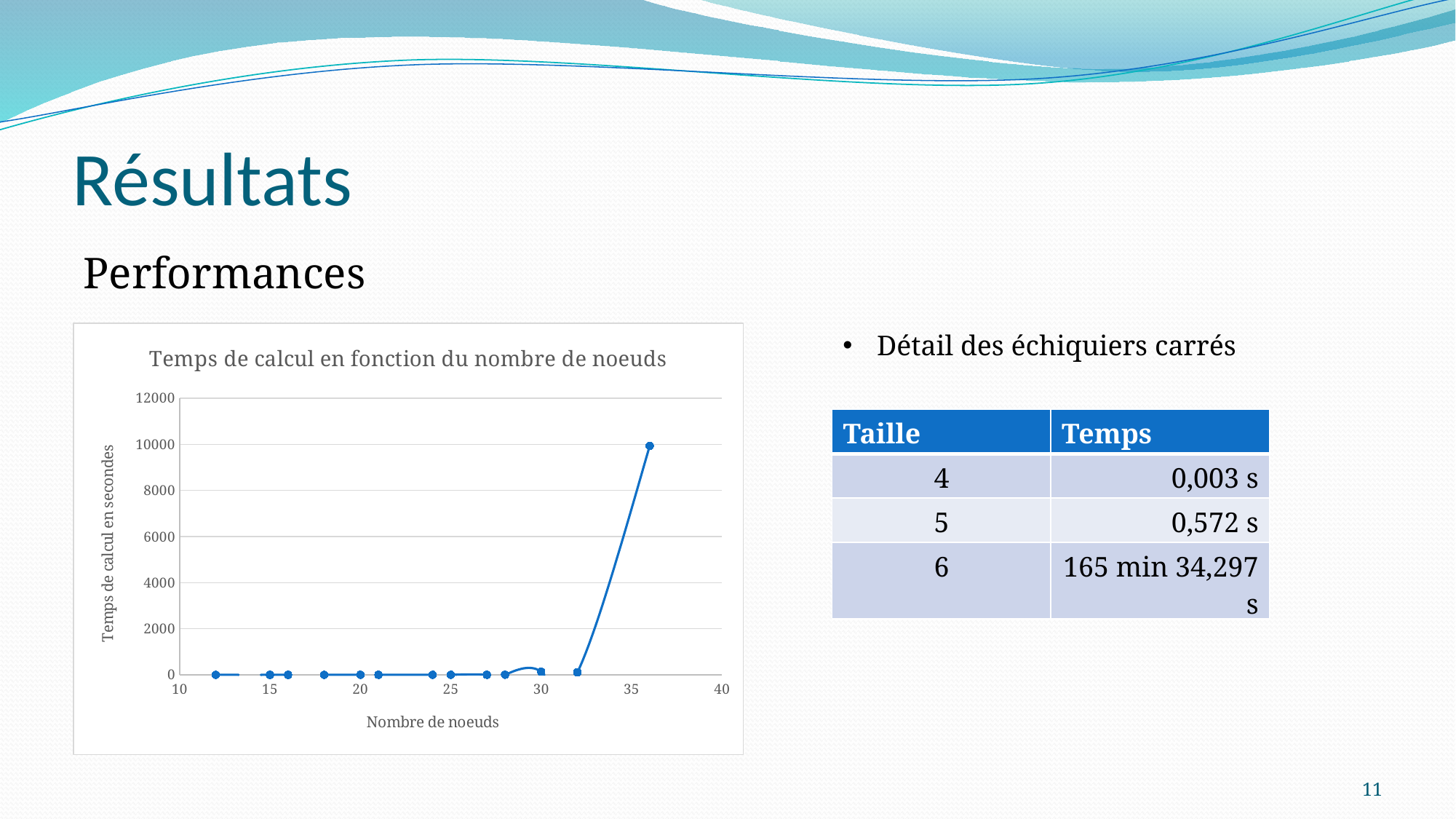

# Résultats
Performances

### Chart: Temps de calcul en fonction du nombre de noeuds

| Category | Temps |
|---|---|
Détail des échiquiers carrés
| Taille | Temps |
| --- | --- |
| 4 | 0,003 s |
| 5 | 0,572 s |
| 6 | 165 min 34,297 s |
11